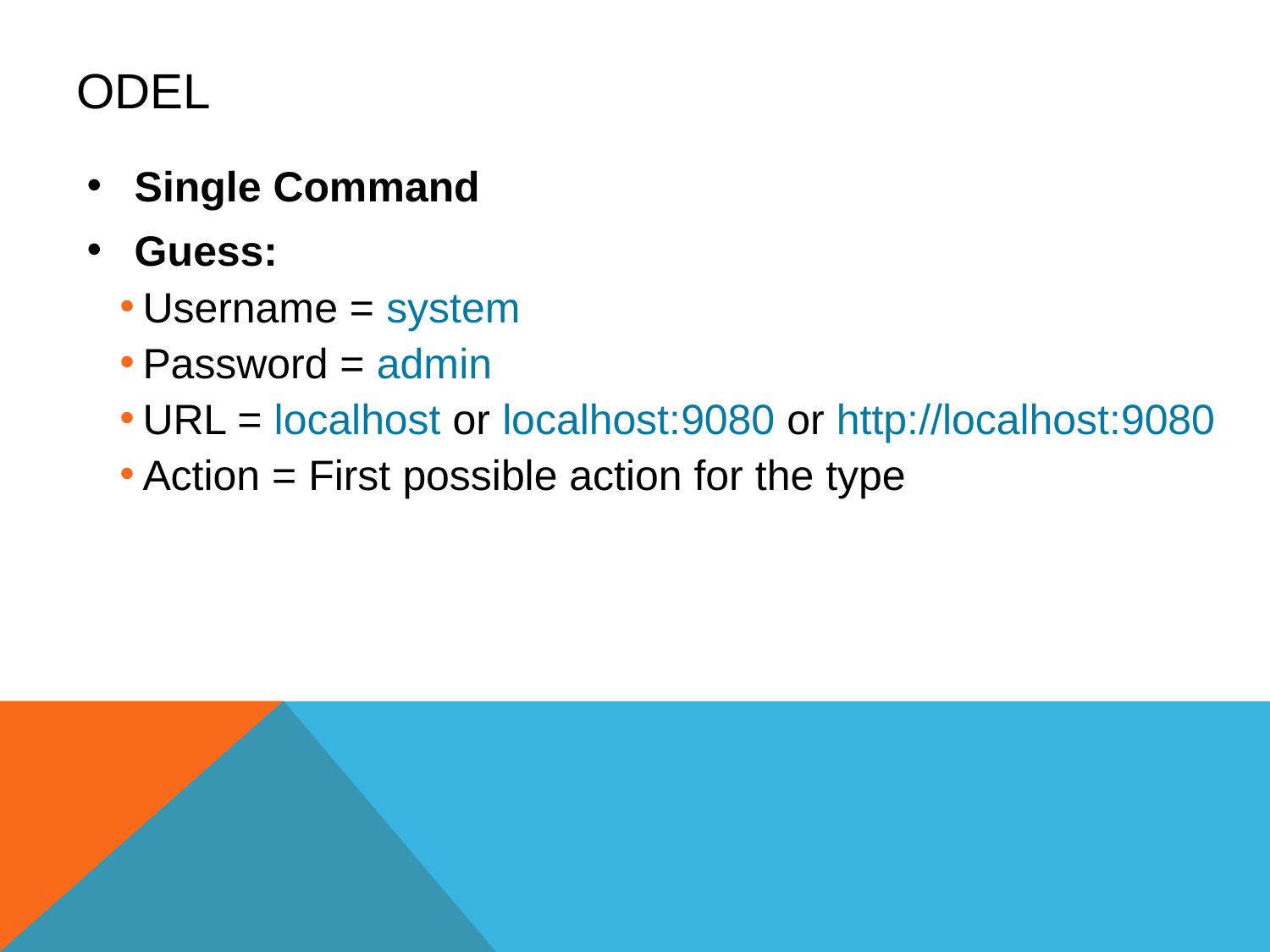

# Odel
Single Command
Guess:
Username = system
Password = admin
URL = localhost or localhost:9080 or http://localhost:9080
Action = First possible action for the type